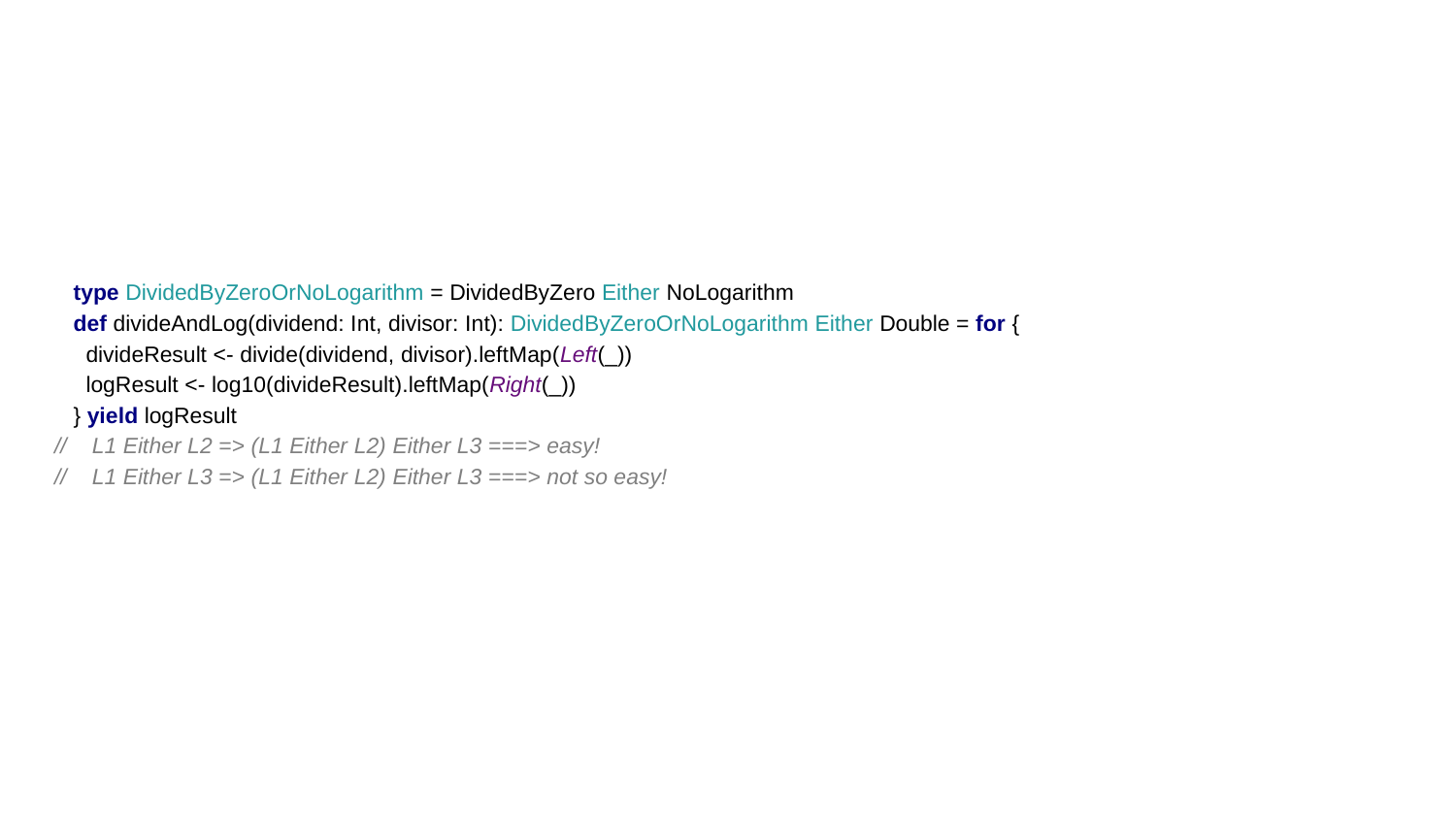

type DividedByZeroOrNoLogarithm = DividedByZero Either NoLogarithm
   def divideAndLog(dividend: Int, divisor: Int): DividedByZeroOrNoLogarithm Either Double = for {
     divideResult <- divide(dividend, divisor).leftMap(Left(_))
     logResult <- log10(divideResult).leftMap(Right(_))
   } yield logResult
//    L1 Either L2 => (L1 Either L2) Either L3 ===> easy!
//    L1 Either L3 => (L1 Either L2) Either L3 ===> not so easy!